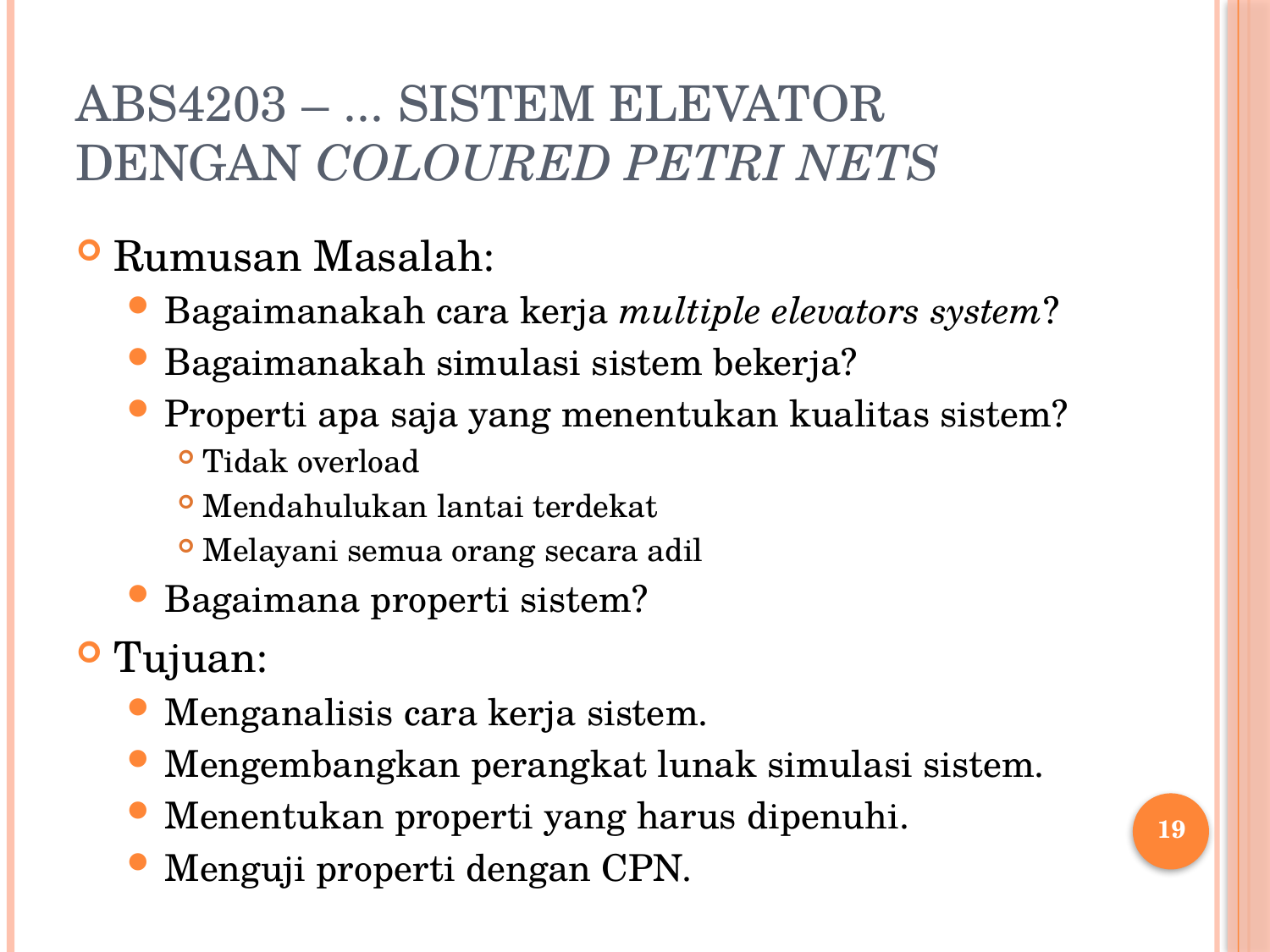

# ABS4203 – ... Sistem Elevator dengan Coloured Petri Nets
Rumusan Masalah:
Bagaimanakah cara kerja multiple elevators system?
Bagaimanakah simulasi sistem bekerja?
Properti apa saja yang menentukan kualitas sistem?
Tidak overload
Mendahulukan lantai terdekat
Melayani semua orang secara adil
Bagaimana properti sistem?
Tujuan:
Menganalisis cara kerja sistem.
Mengembangkan perangkat lunak simulasi sistem.
Menentukan properti yang harus dipenuhi.
Menguji properti dengan CPN.
19